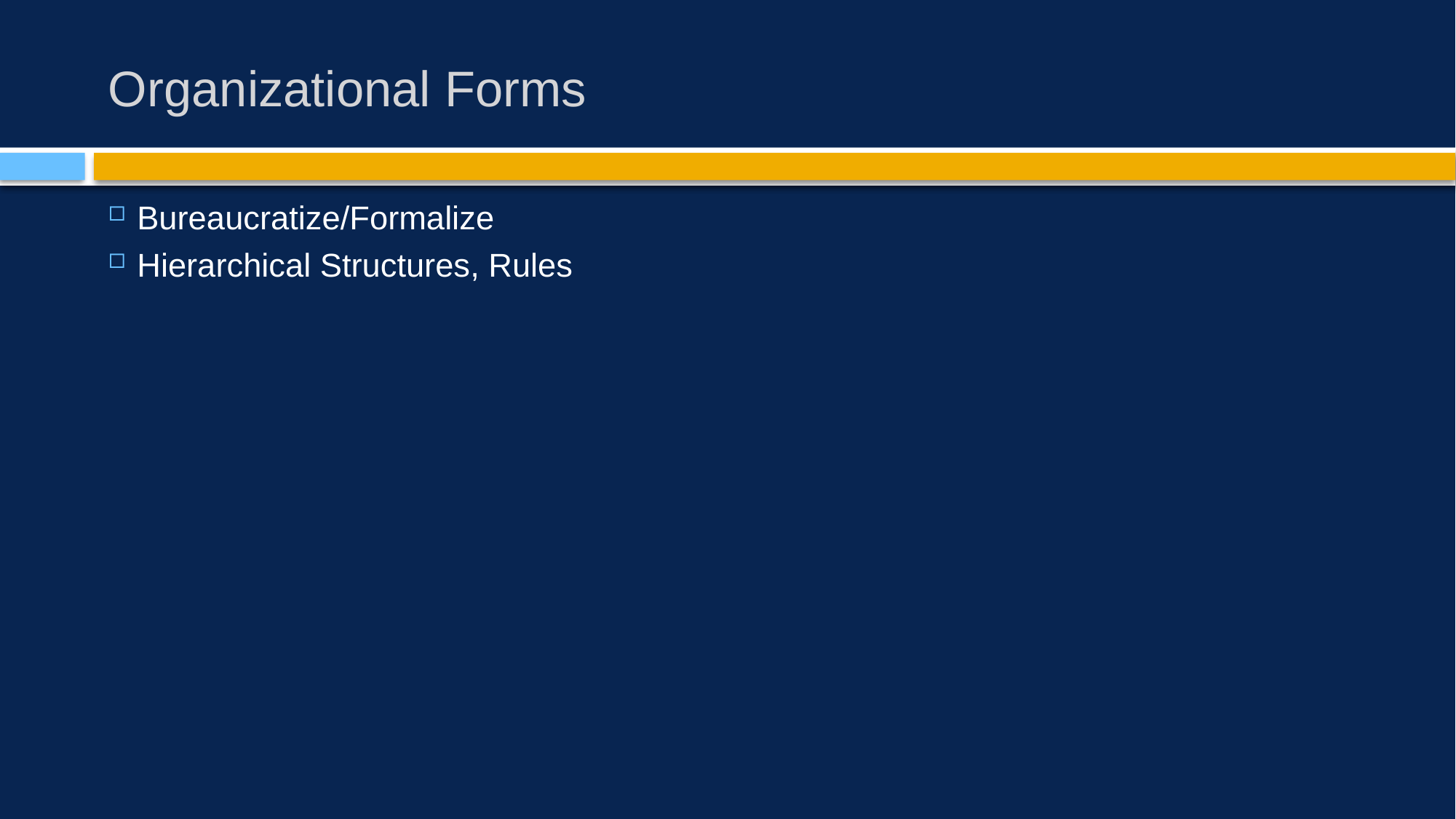

# Organizational Forms
Bureaucratize/Formalize
Hierarchical Structures, Rules